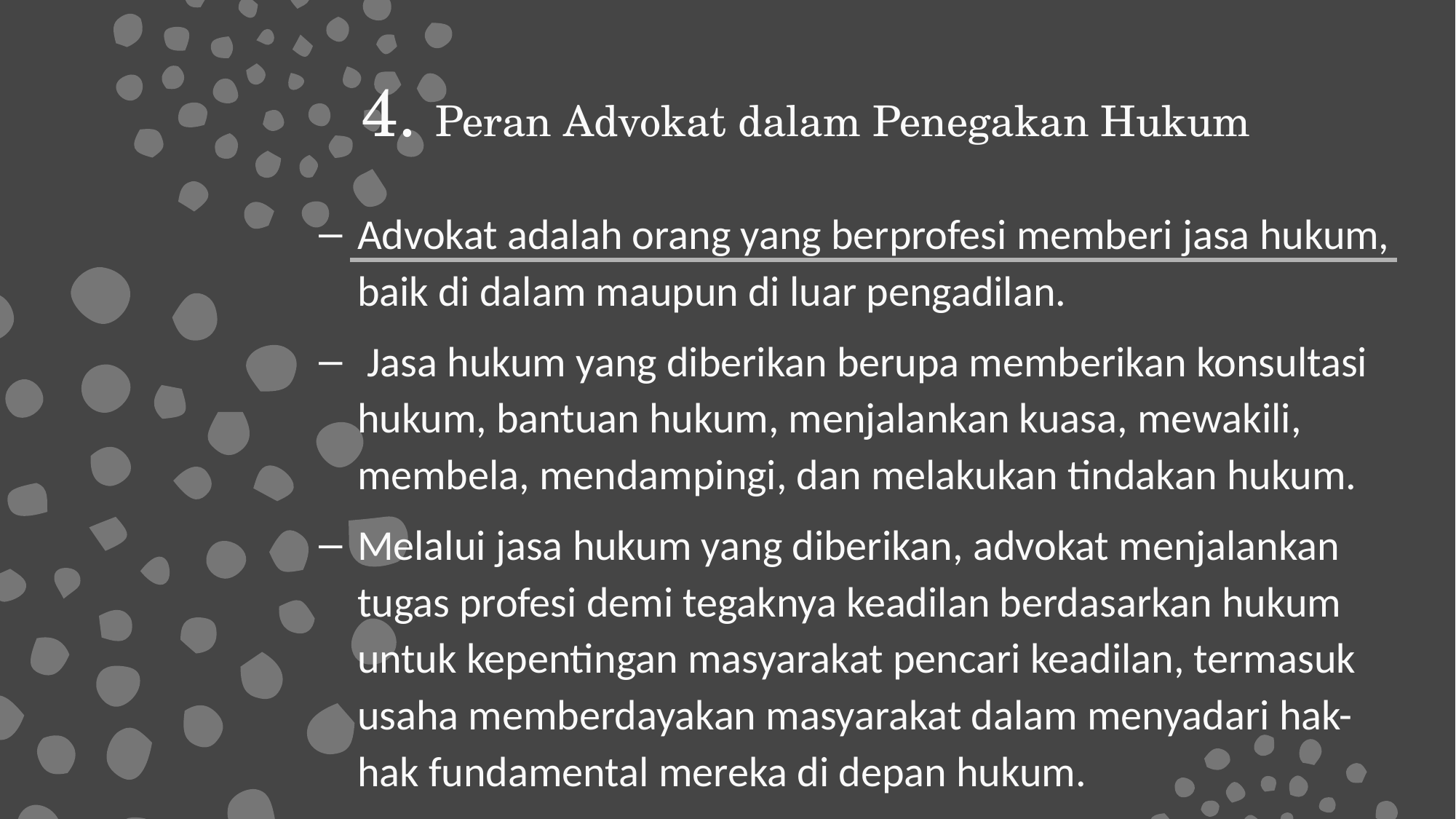

# 4. Peran Advokat dalam Penegakan Hukum
Advokat adalah orang yang berprofesi memberi jasa hukum, baik di dalam maupun di luar pengadilan.
 Jasa hukum yang diberikan berupa memberikan konsultasi hukum, bantuan hukum, menjalankan kuasa, mewakili, membela, mendampingi, dan melakukan tindakan hukum.
Melalui jasa hukum yang diberikan, advokat menjalankan tugas profesi demi tegaknya keadilan berdasarkan hukum untuk kepentingan masyarakat pencari keadilan, termasuk usaha memberdayakan masyarakat dalam menyadari hak-hak fundamental mereka di depan hukum.